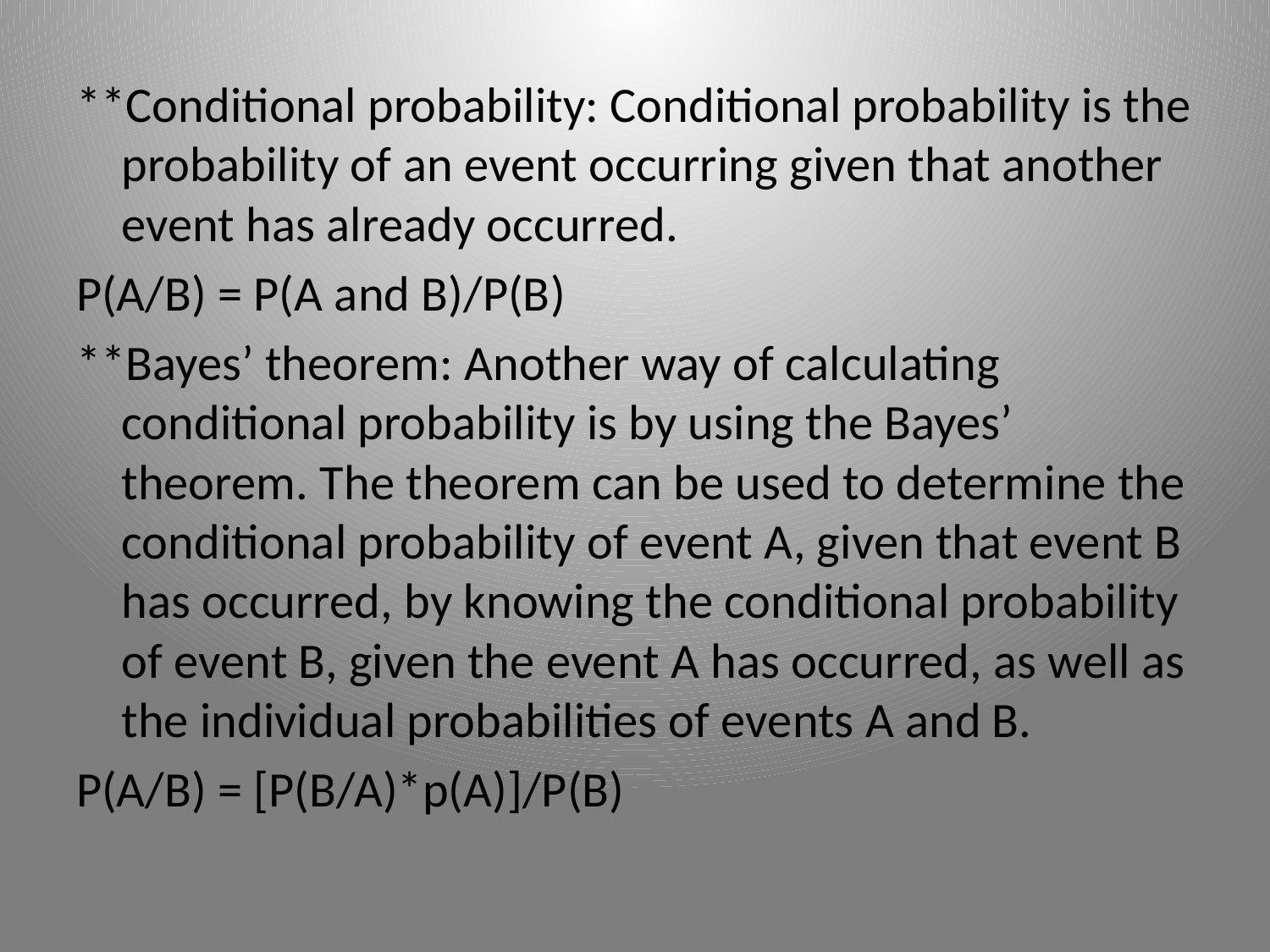

#
**Conditional probability: Conditional probability is the probability of an event occurring given that another event has already occurred.
P(A/B) = P(A and B)/P(B)
**Bayes’ theorem: Another way of calculating conditional probability is by using the Bayes’ theorem. The theorem can be used to determine the conditional probability of event A, given that event B has occurred, by knowing the conditional probability of event B, given the event A has occurred, as well as the individual probabilities of events A and B.
P(A/B) = [P(B/A)*p(A)]/P(B)